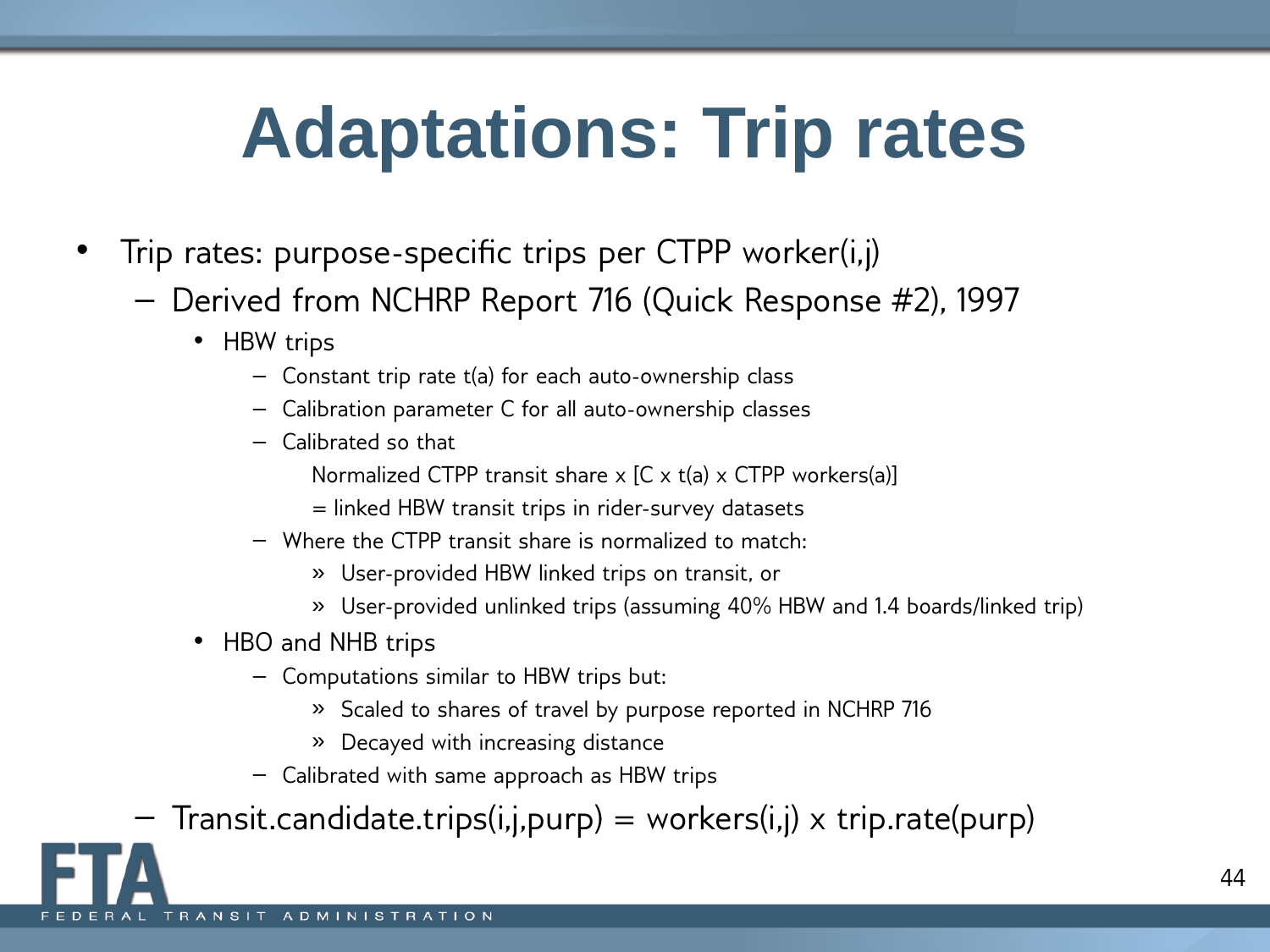

# Adaptations: Trip rates
Trip rates: purpose-specific trips per CTPP worker(i,j)
Derived from NCHRP Report 716 (Quick Response #2), 1997
HBW trips
Constant trip rate t(a) for each auto-ownership class
Calibration parameter C for all auto-ownership classes
Calibrated so that
Normalized CTPP transit share x [C x t(a) x CTPP workers(a)]
= linked HBW transit trips in rider-survey datasets
Where the CTPP transit share is normalized to match:
User-provided HBW linked trips on transit, or
User-provided unlinked trips (assuming 40% HBW and 1.4 boards/linked trip)
HBO and NHB trips
Computations similar to HBW trips but:
Scaled to shares of travel by purpose reported in NCHRP 716
Decayed with increasing distance
Calibrated with same approach as HBW trips
Transit.candidate.trips(i,j,purp) = workers(i,j) x trip.rate(purp)